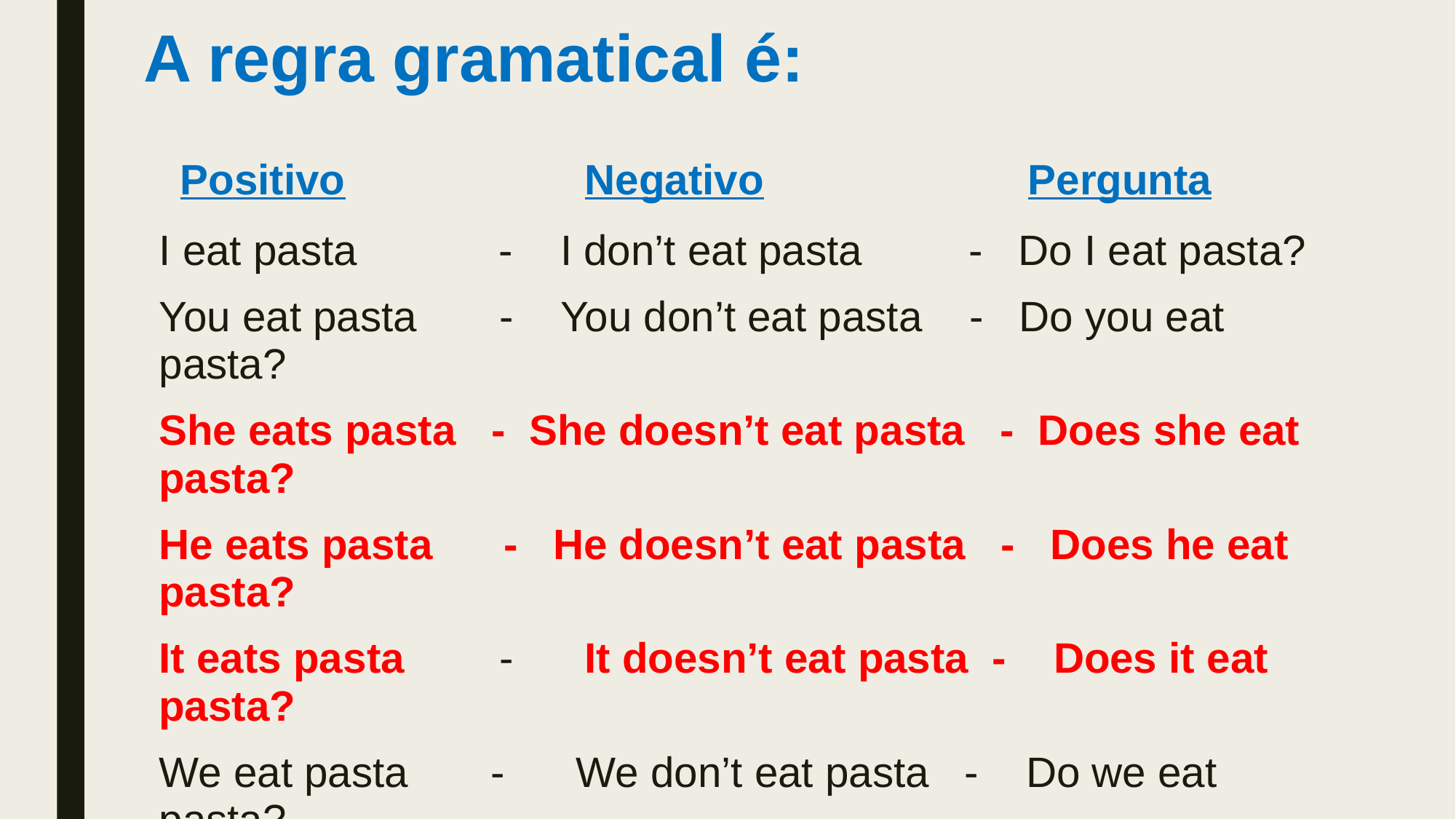

# A regra gramatical é:
Positivo
Negativo
Pergunta
I eat pasta            -    I don’t eat pasta         -   Do I eat pasta?
You eat pasta       -    You don’t eat pasta    -   Do you eat pasta?
She eats pasta   -  She doesn’t eat pasta   -  Does she eat pasta?
He eats pasta      -   He doesn’t eat pasta   -   Does he eat pasta?
It eats pasta        -      It doesn’t eat pasta  -    Does it eat pasta?
We eat pasta       -      We don’t eat pasta   -    Do we eat pasta?
You eat pasta       -      You don’t eat pasta   -  Do you eat pasta?
They eat pasta     -     They don’t eat pasta  -  Do they eat pasta?